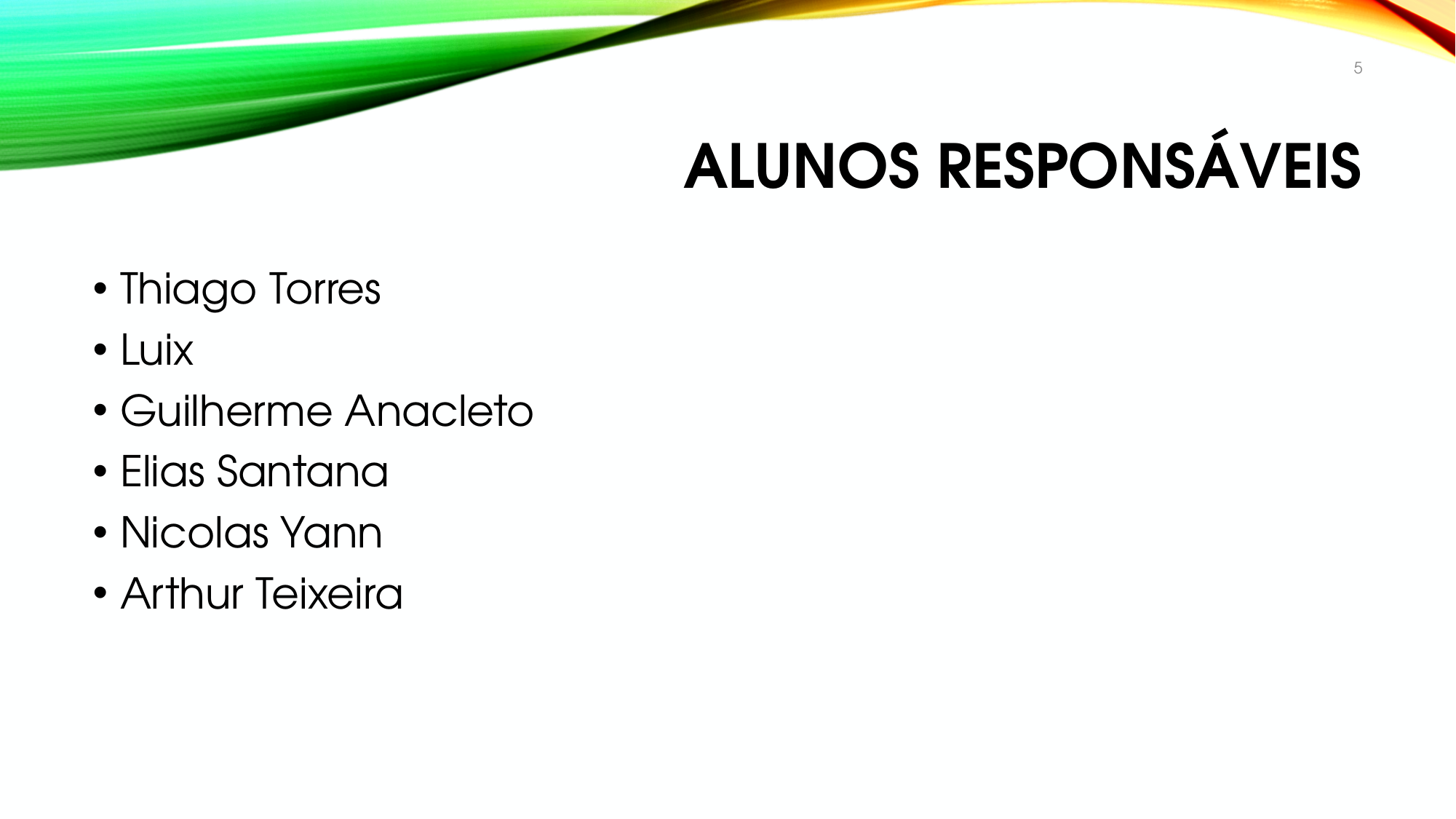

5
# Alunos responsáveis
Thiago Torres
Luix
Guilherme Anacleto
Elias Santana
Nicolas Yann
Arthur Teixeira